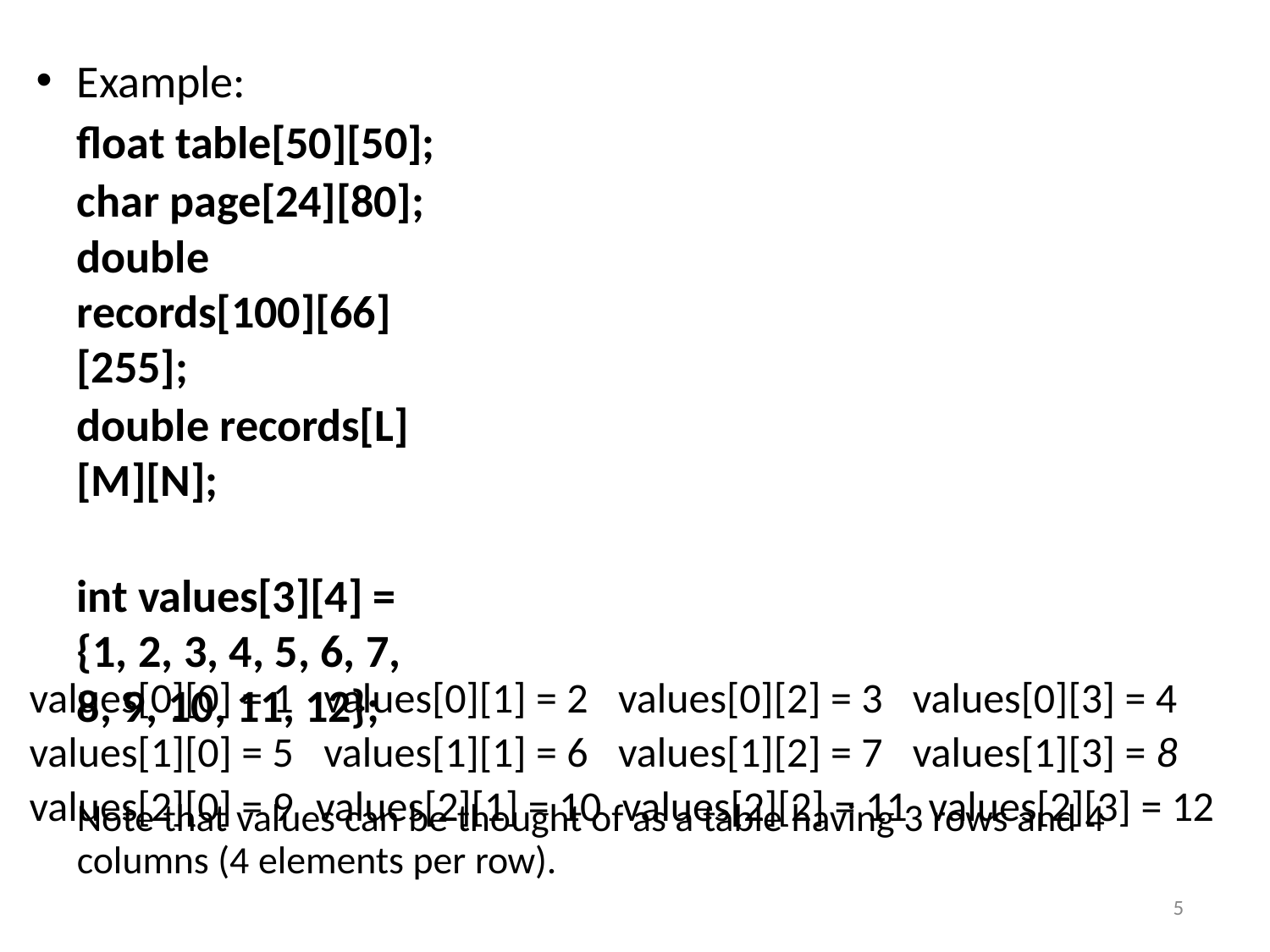

Example:
float table[50][50]; char page[24][80];
double records[100][66][255];
double records[L][M][N];

int values[3][4] = {1, 2, 3, 4, 5, 6, 7, 8, 9, 10, 11, 12};

Note that values can be thought of as a table having 3 rows and 4 columns (4 elements per row).
values[0][0] = 1
values[1][0] = 5
values[0][1] = 2
values[1][1] = 6
values[0][2] = 3
values[1][2] = 7
values[0][3] = 4
values[1][3] = 8
values[2][0] = 9	values[2][1] = 10	values[2][2] = 11	values[2][3] = 12
5